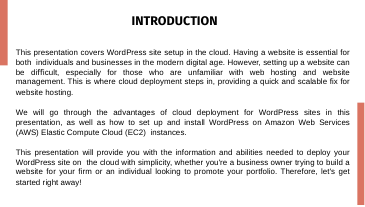

# INTRODUCTION
This presentation covers WordPress site setup in the cloud. Having a website is essential for both  individuals and businesses in the modern digital age. However, setting up a website can be diﬃcult, especially for those who are unfamiliar with web hosting and website management. This is where cloud deployment steps in, providing a quick and scalable ﬁx for website hosting.

We will go through the advantages of cloud deployment for WordPress sites in this presentation, as well as how to set up and install WordPress on Amazon Web Services (AWS) Elastic Compute Cloud (EC2)  instances.

This presentation will provide you with the information and abilities needed to deploy your WordPress site on  the cloud with simplicity, whether you're a business owner trying to build a website for your ﬁrm or an individual looking to promote your portfolio. Therefore, let's get started right away!